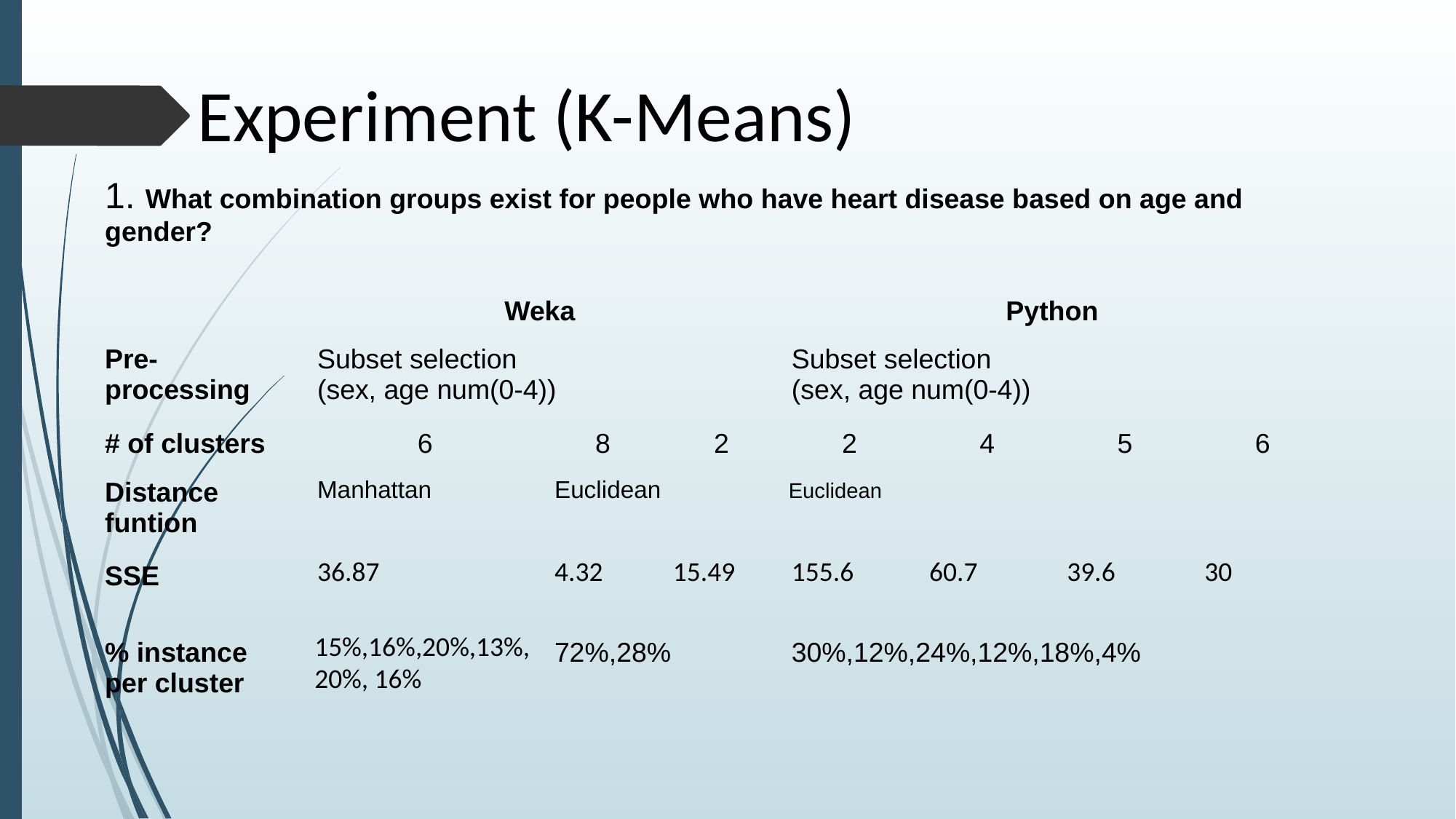

# Experiment (K-Means)
| 1. What combination groups exist for people who have heart disease based on age and gender? |  |  |  |  |  |  |  |
| --- | --- | --- | --- | --- | --- | --- | --- |
|  | Weka |  |  | Python |  |  |  |
| Pre-processing | Subset selection (sex, age num(0-4)) |  |  | Subset selection (sex, age num(0-4)) |  |  |  |
| # of clusters | 6 | 8 | 2 | 2 | 4 | 5 | 6 |
| Distance funtion | Manhattan | Euclidean |  | Euclidean |  |  |  |
| SSE | 36.87 | 4.32 | 15.49 | 155.6 | 60.7 | 39.6 | 30 |
| % instance per cluster | 15%,16%,20%,13%,20%, 16% | 72%,28% |  | 30%,12%,24%,12%,18%,4% |  |  |  |